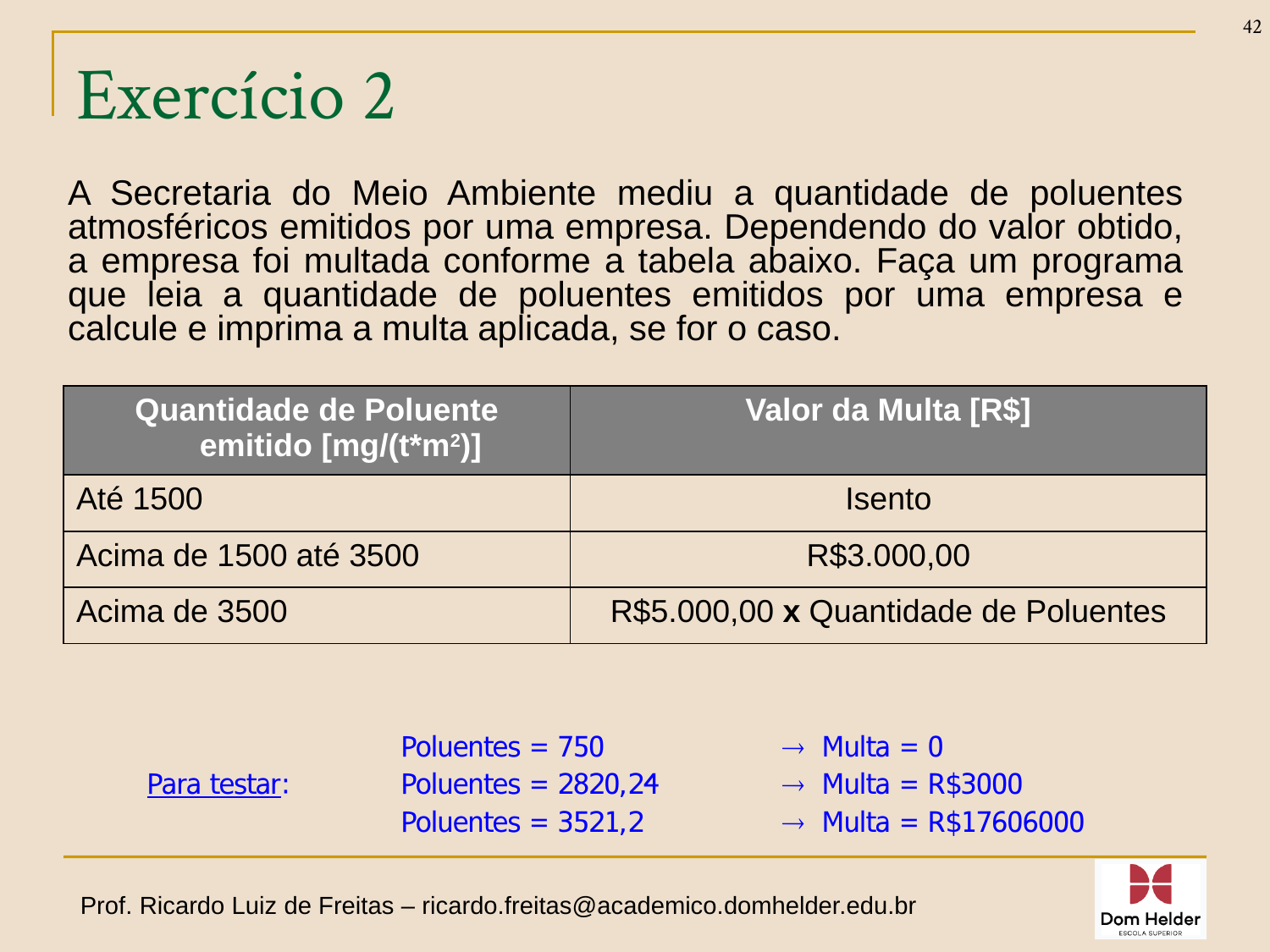

42
# Exercício 2
A Secretaria do Meio Ambiente mediu a quantidade de poluentes atmosféricos emitidos por uma empresa. Dependendo do valor obtido, a empresa foi multada conforme a tabela abaixo. Faça um programa que leia a quantidade de poluentes emitidos por uma empresa e calcule e imprima a multa aplicada, se for o caso.
| Quantidade de Poluente emitido [mg/(t\*m2)] | Valor da Multa [R$] |
| --- | --- |
| Até 1500 | Isento |
| Acima de 1500 até 3500 | R$3.000,00 |
| Acima de 3500 | R$5.000,00 x Quantidade de Poluentes |
		Poluentes = 750  		→  Multa = 0
Para testar: 	Poluentes = 2820,24  	→  Multa = R$3000
		Poluentes = 3521,2  	→  Multa = R$17606000